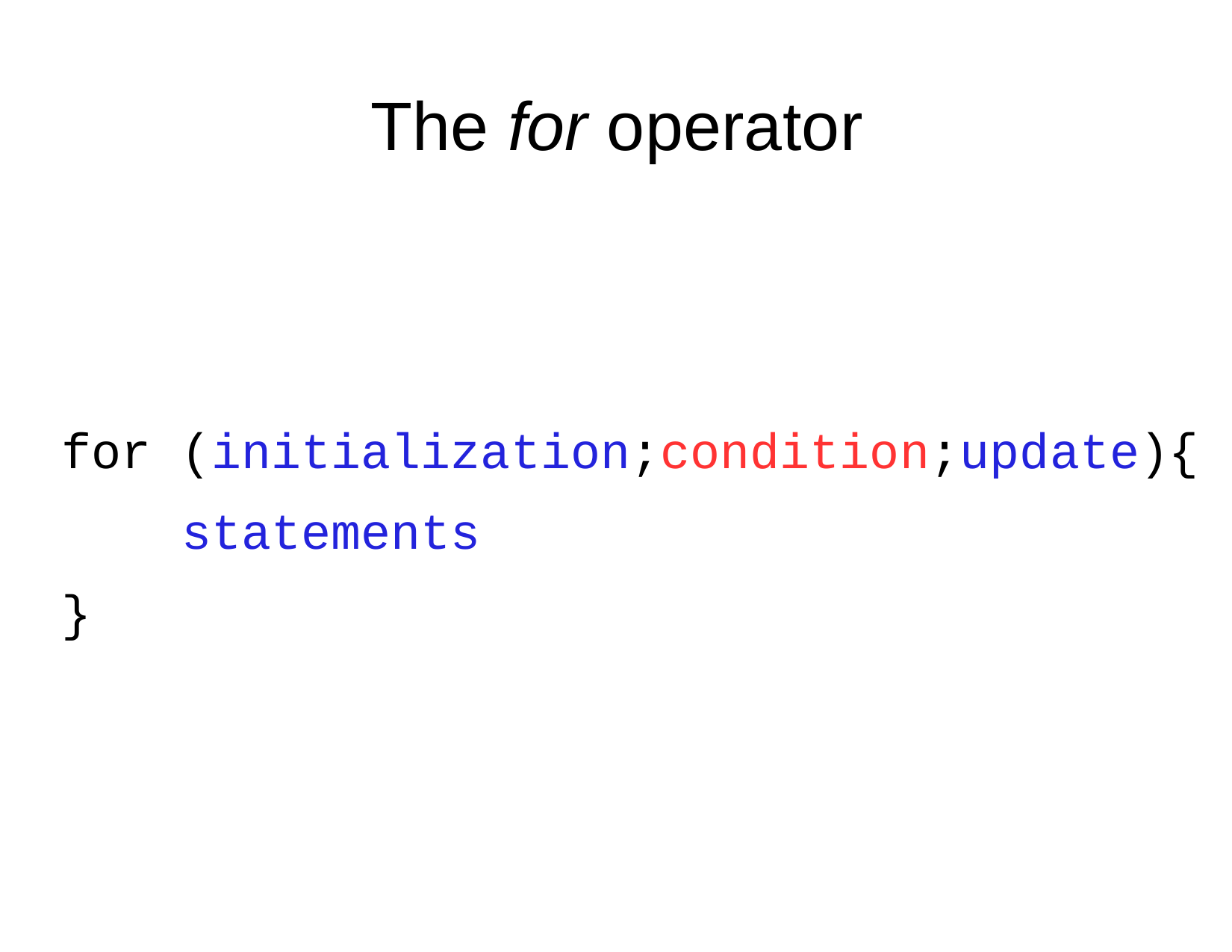

# The for operator
for (initialization;condition;update){

statements

}